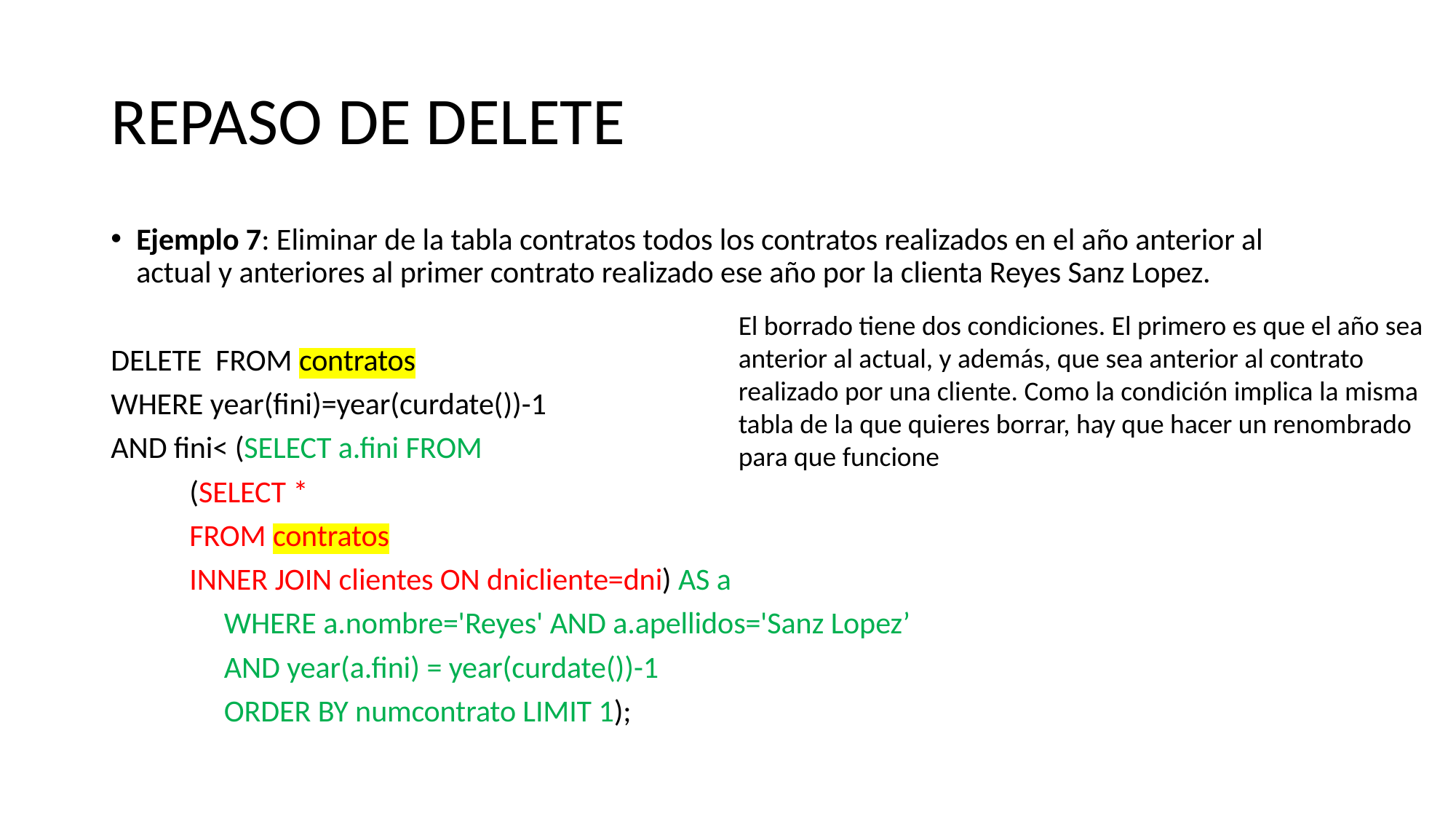

# REPASO DE DELETE
Ejemplo 7: Eliminar de la tabla contratos todos los contratos realizados en el año anterior al actual y anteriores al primer contrato realizado ese año por la clienta Reyes Sanz Lopez.

DELETE  FROM contratos
WHERE year(fini)=year(curdate())-1
AND fini< (SELECT a.fini FROM
		(SELECT *
		FROM contratos
		INNER JOIN clientes ON dnicliente=dni) AS a
	     WHERE a.nombre='Reyes' AND a.apellidos='Sanz Lopez’
	     AND year(a.fini) = year(curdate())-1
	     ORDER BY numcontrato LIMIT 1);

El borrado tiene dos condiciones. El primero es que el año sea anterior al actual, y además, que sea anterior al contrato realizado por una cliente. Como la condición implica la misma tabla de la que quieres borrar, hay que hacer un renombrado para que funcione